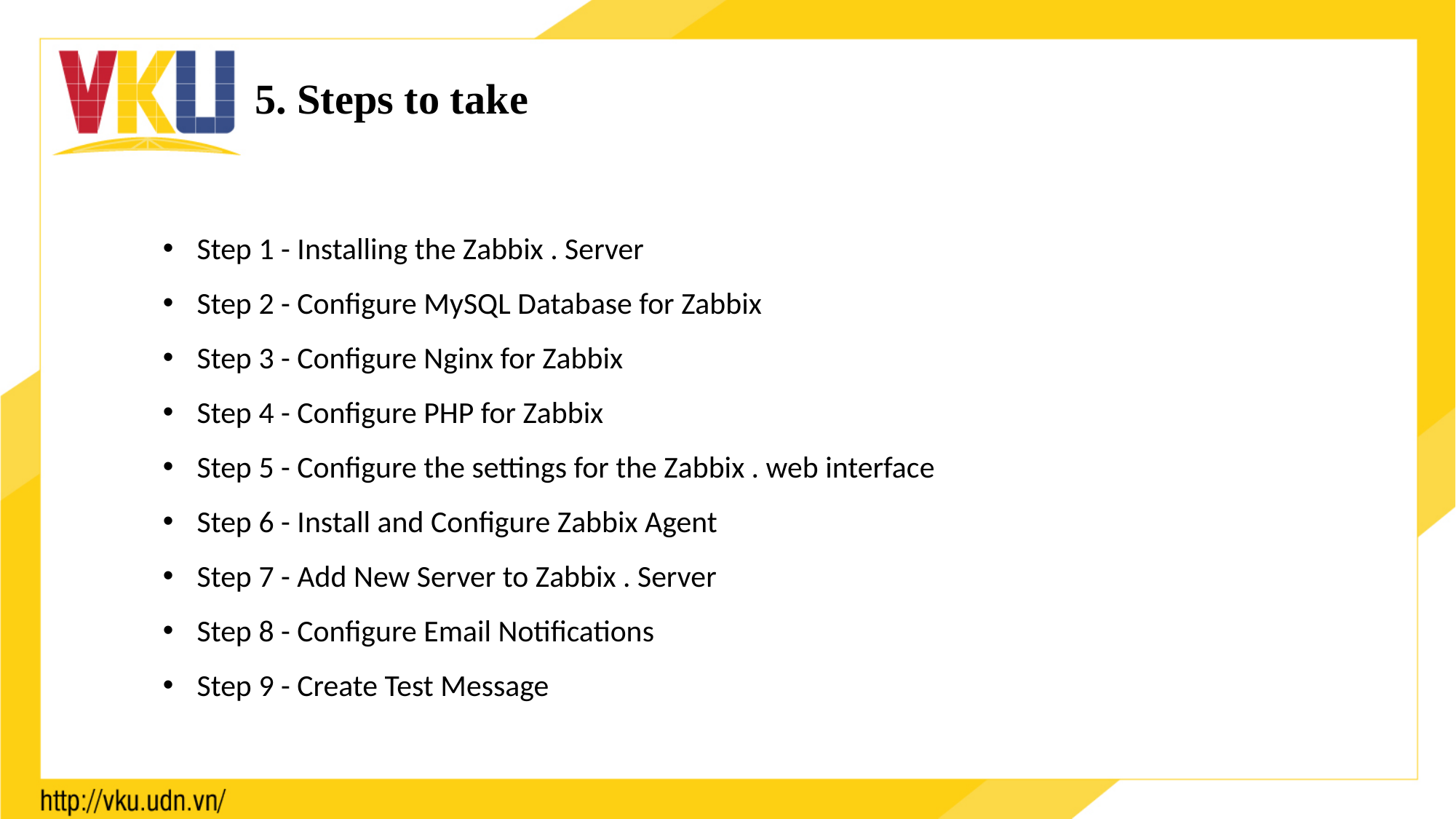

# 5. Steps to take
Step 1 - Installing the Zabbix . Server
Step 2 - Configure MySQL Database for Zabbix
Step 3 - Configure Nginx for Zabbix
Step 4 - Configure PHP for Zabbix
Step 5 - Configure the settings for the Zabbix . web interface
Step 6 - Install and Configure Zabbix Agent
Step 7 - Add New Server to Zabbix . Server
Step 8 - Configure Email Notifications
Step 9 - Create Test Message